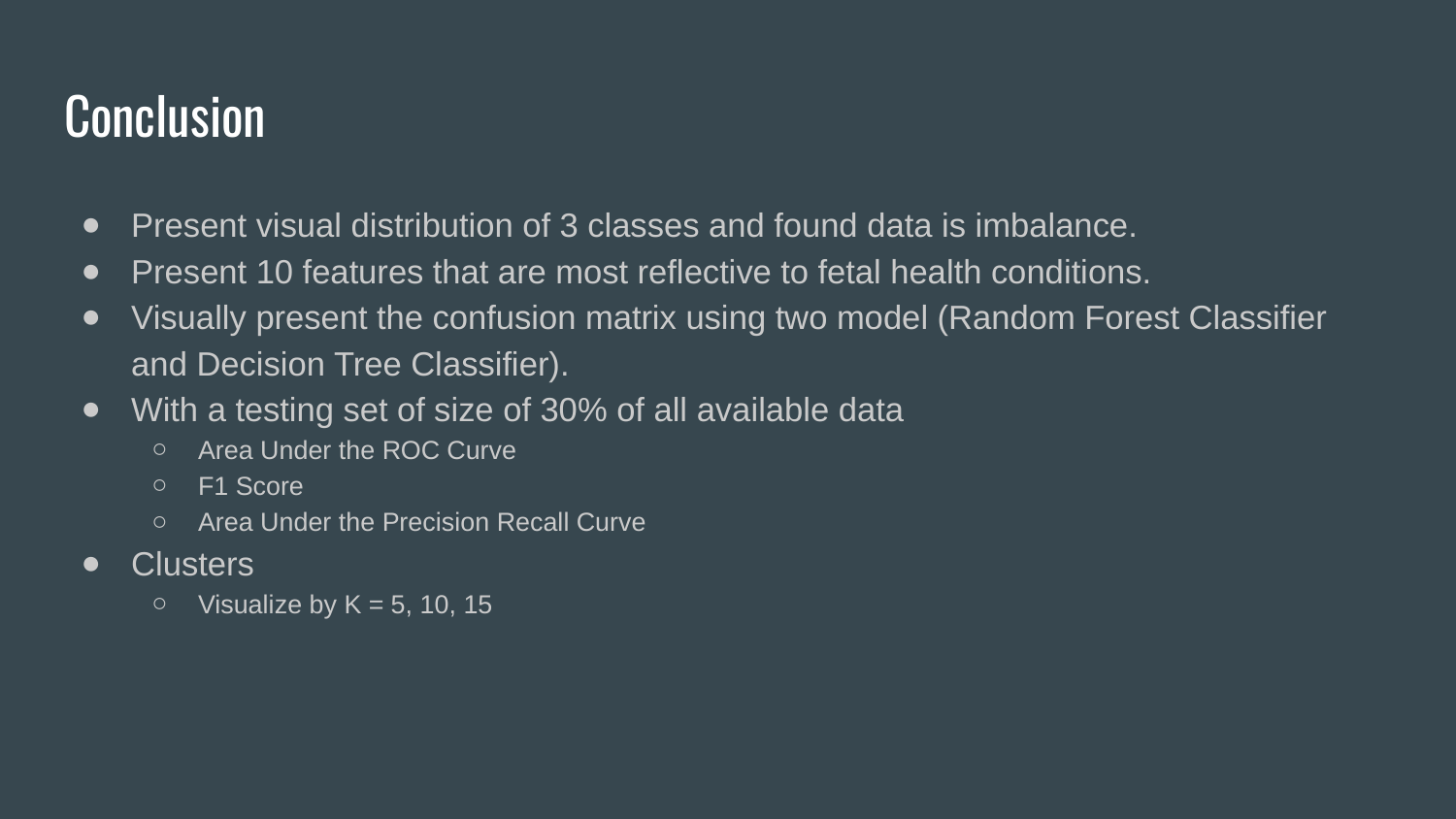

# Conclusion
Present visual distribution of 3 classes and found data is imbalance.
Present 10 features that are most reflective to fetal health conditions.
Visually present the confusion matrix using two model (Random Forest Classifier and Decision Tree Classifier).
With a testing set of size of 30% of all available data
Area Under the ROC Curve
F1 Score
Area Under the Precision Recall Curve
Clusters
Visualize by K = 5, 10, 15